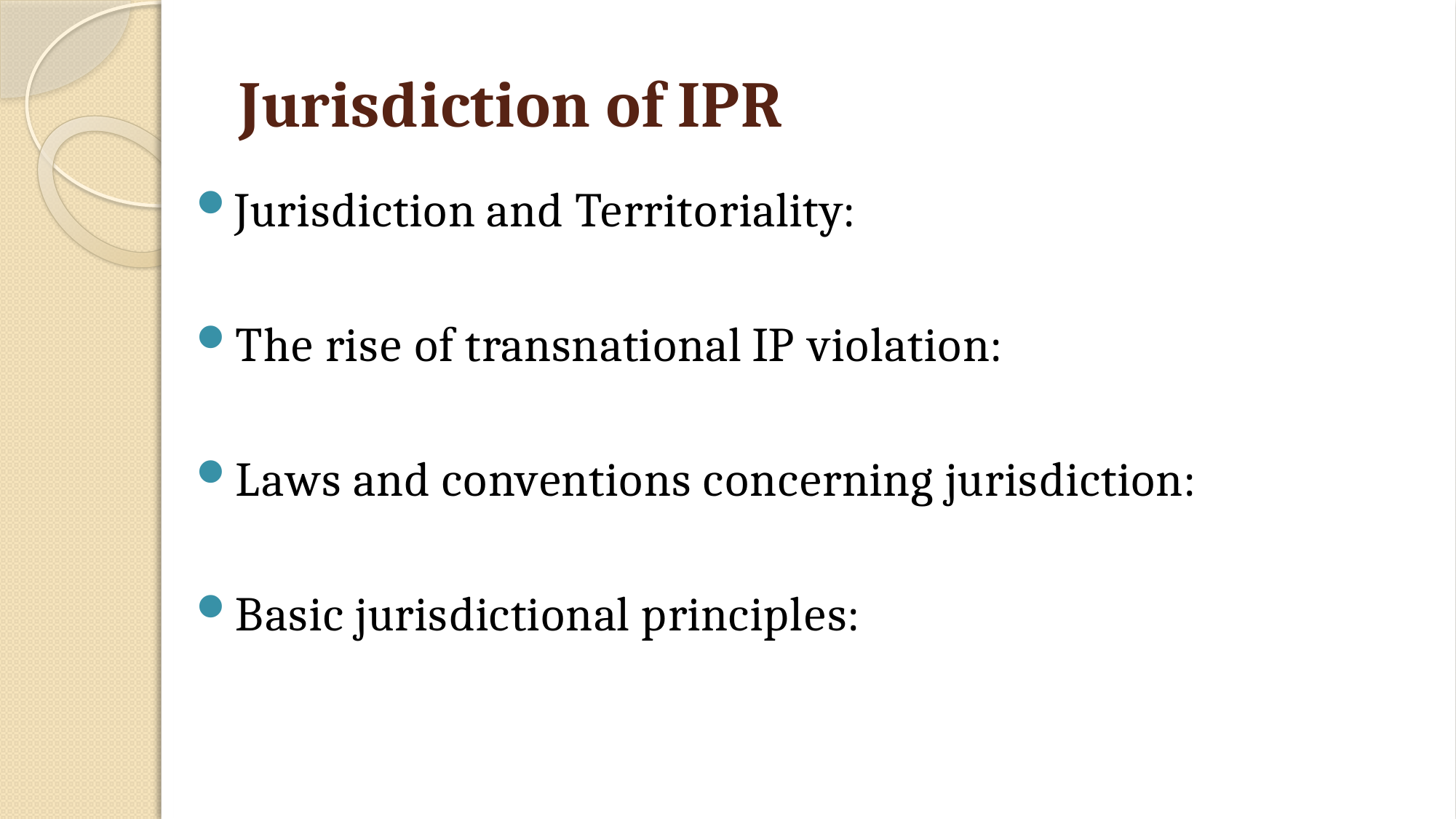

# Jurisdiction of IPR
Jurisdiction and Territoriality:

The rise of transnational IP violation:

Laws and conventions concerning jurisdiction:

Basic jurisdictional principles: